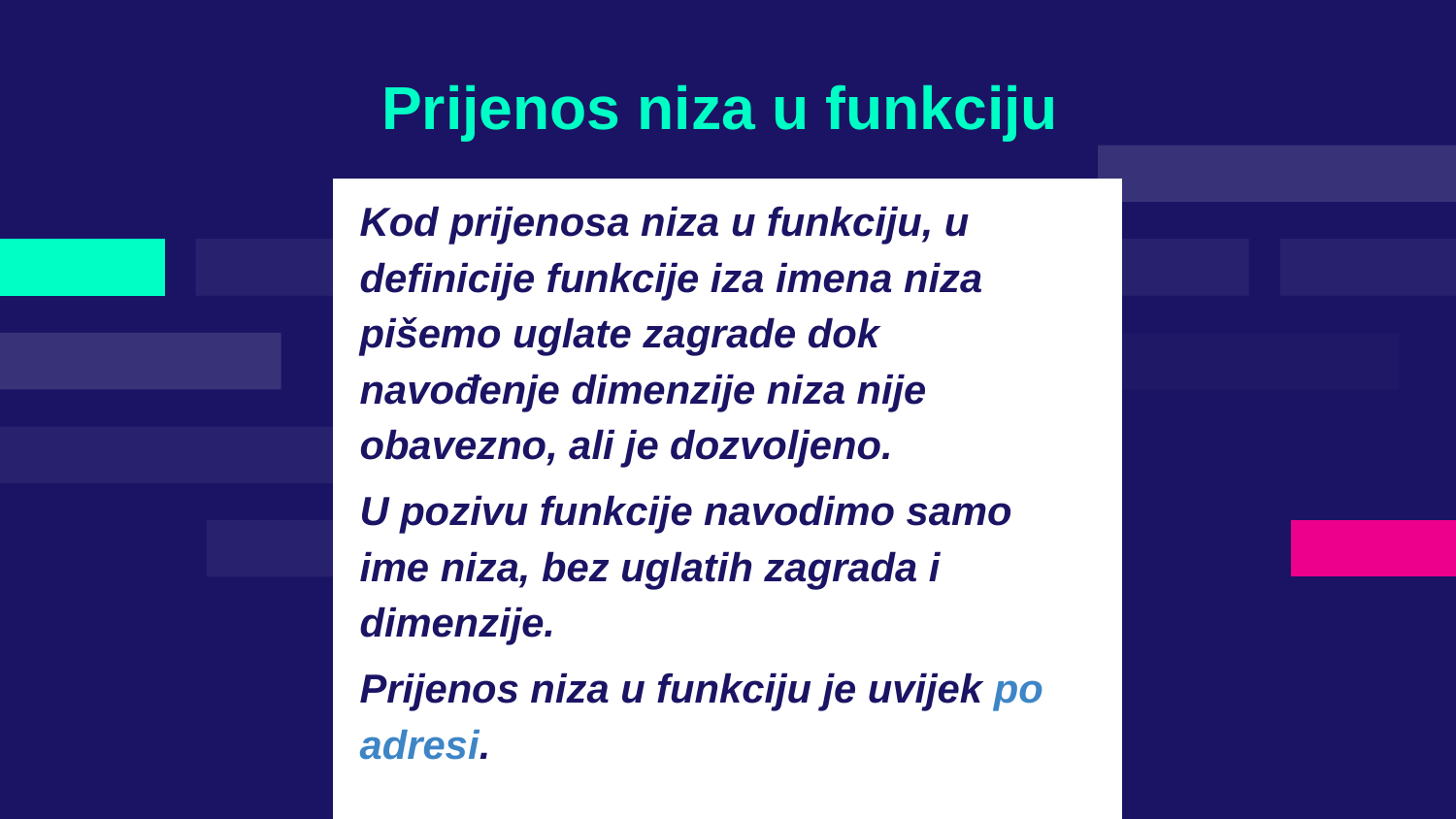

# Prijenos niza u funkciju

Kod prijenosa niza u funkciju, u definicije funkcije iza imena niza pišemo uglate zagrade dok navođenje dimenzije niza nije obavezno, ali je dozvoljeno.
U pozivu funkcije navodimo samo ime niza, bez uglatih zagrada i dimenzije.
Prijenos niza u funkciju je uvijek po adresi.